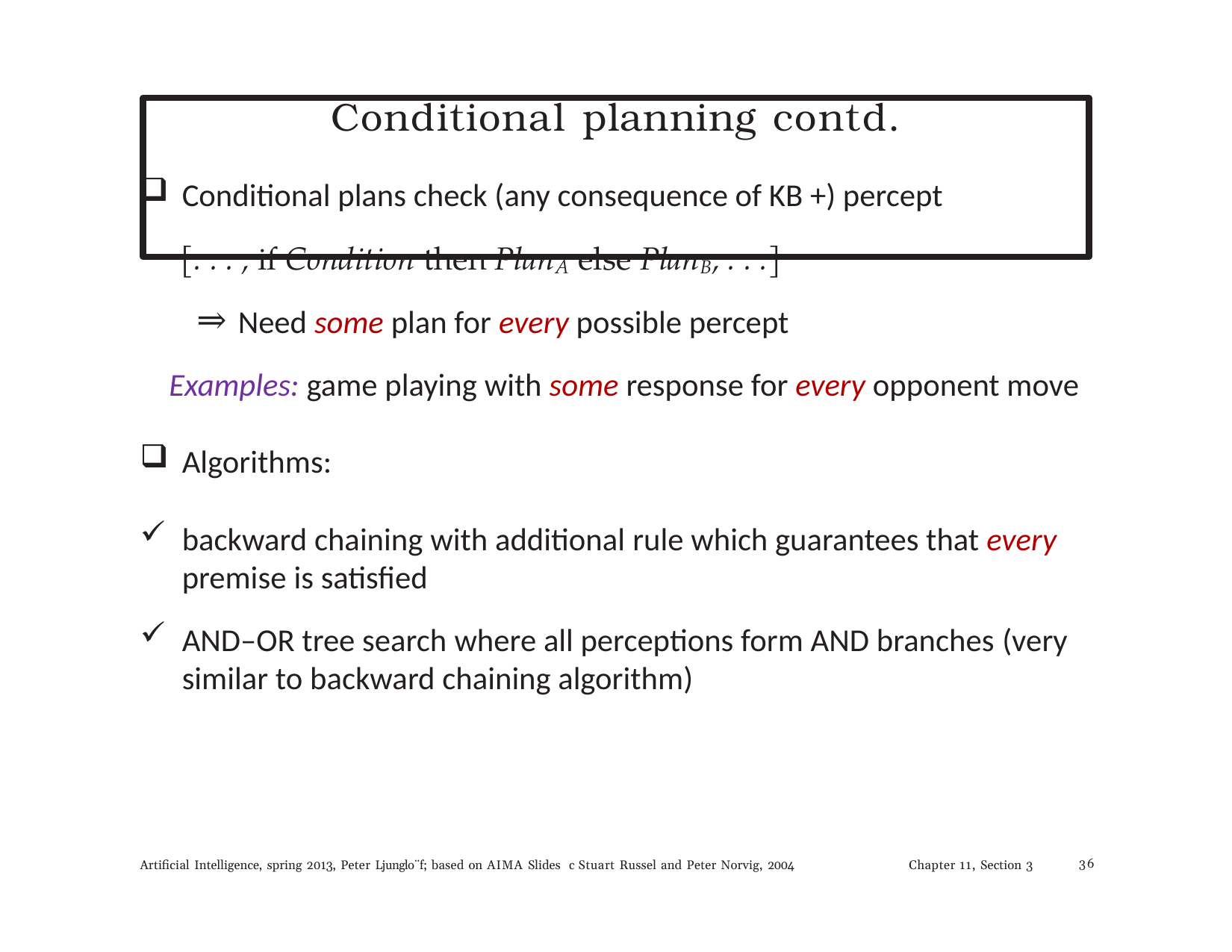

# Conditional planning contd.
Conditional plans check (any consequence of KB +) percept
     [. . . , if Condition then PlanA  else PlanB, . . .]
Need some plan for every possible percept
    Examples: game playing with some response for every opponent move

Algorithms:

backward chaining with additional rule which guarantees that every premise is satisfied
AND–OR tree search where all perceptions form AND branches (very similar to backward chaining algorithm)
Artificial Intelligence, spring 2013, Peter Ljunglo¨f; based on AIMA Slides c Stuart Russel and Peter Norvig, 2004
Chapter 11, Section 3
36